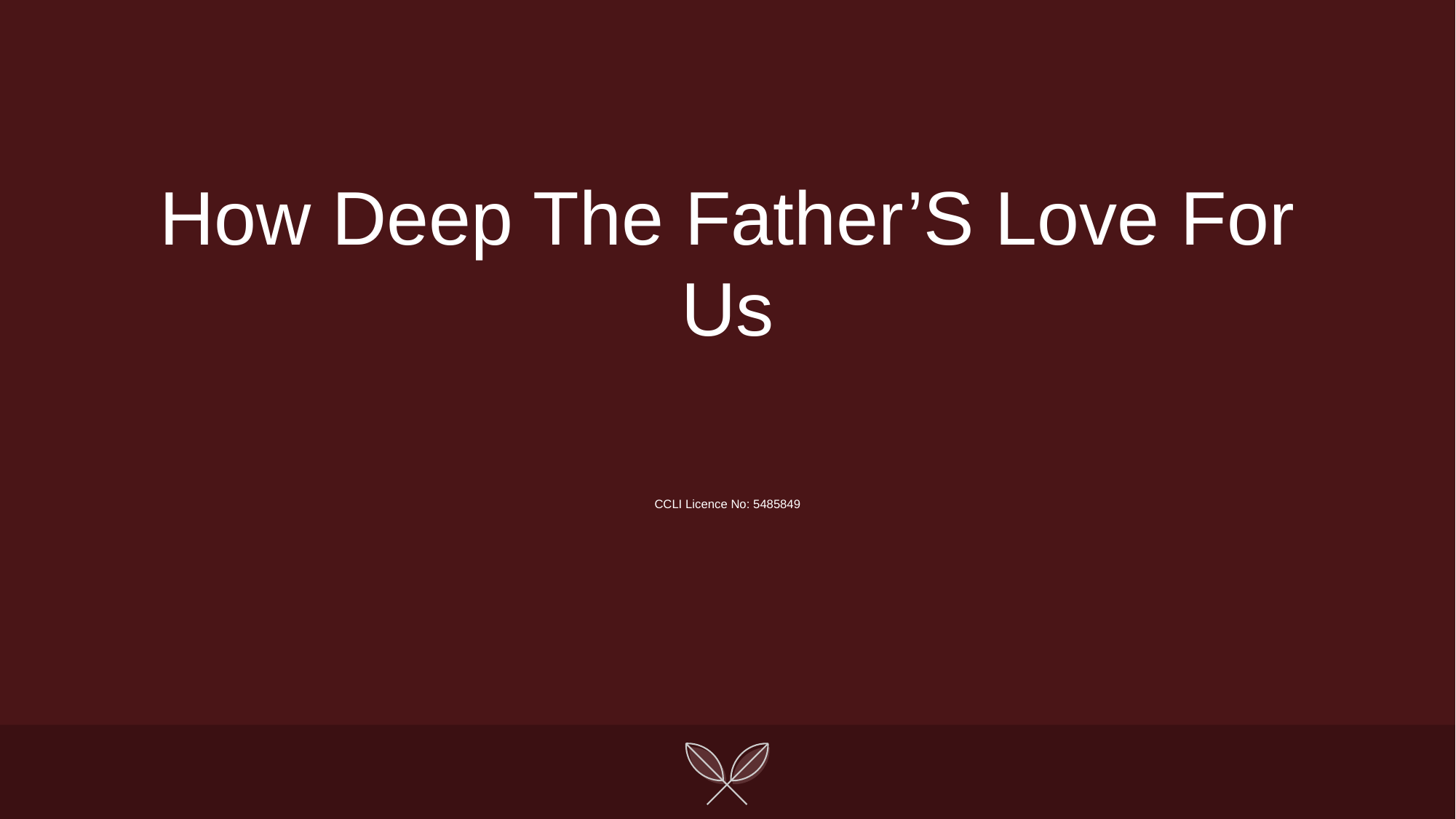

How Deep The Father’S Love For Us
CCLI Licence No: 5485849